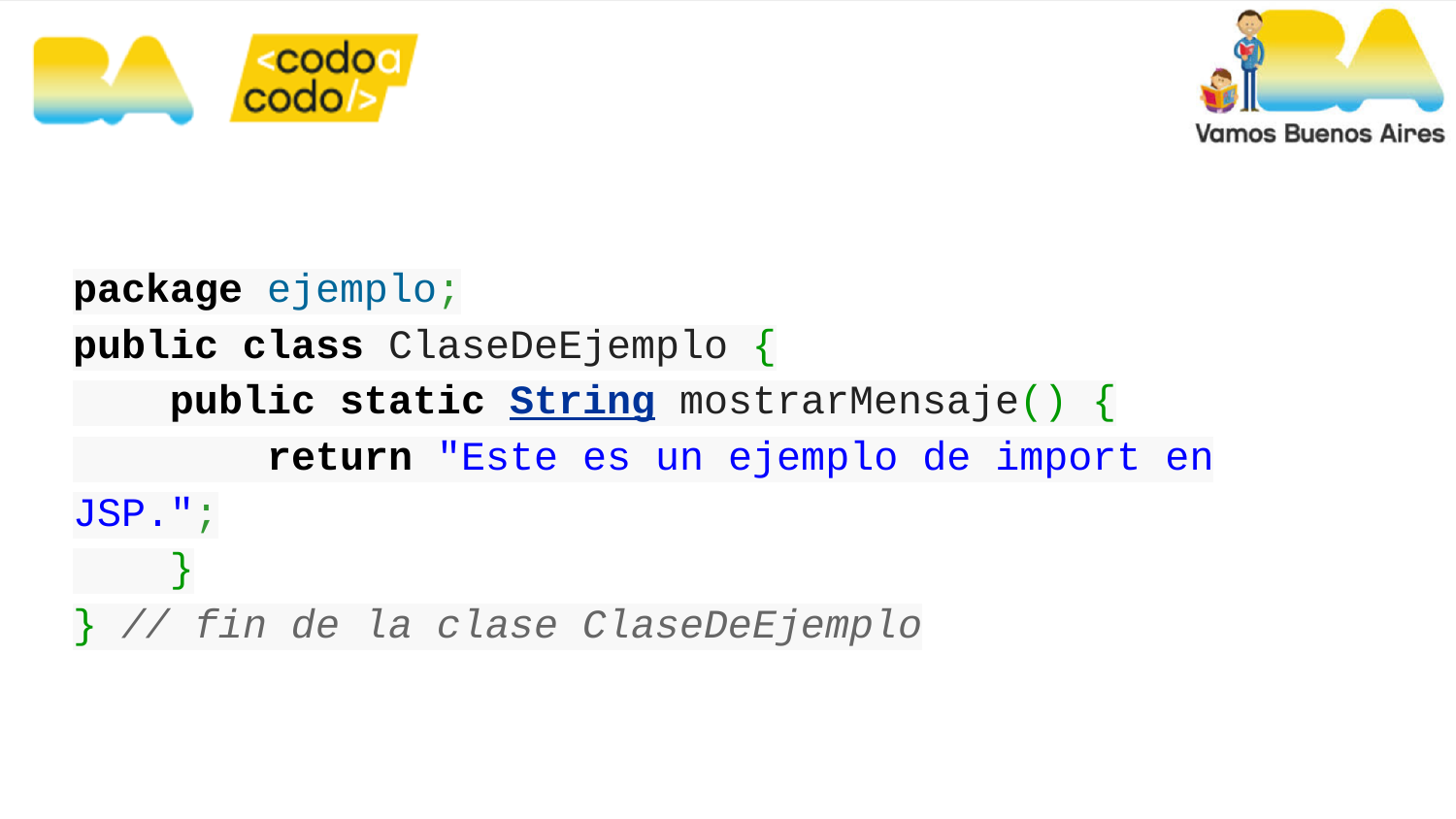

package ejemplo;
public class ClaseDeEjemplo {
    public static String mostrarMensaje() {
        return "Este es un ejemplo de import en JSP.";
    }
} // fin de la clase ClaseDeEjemplo